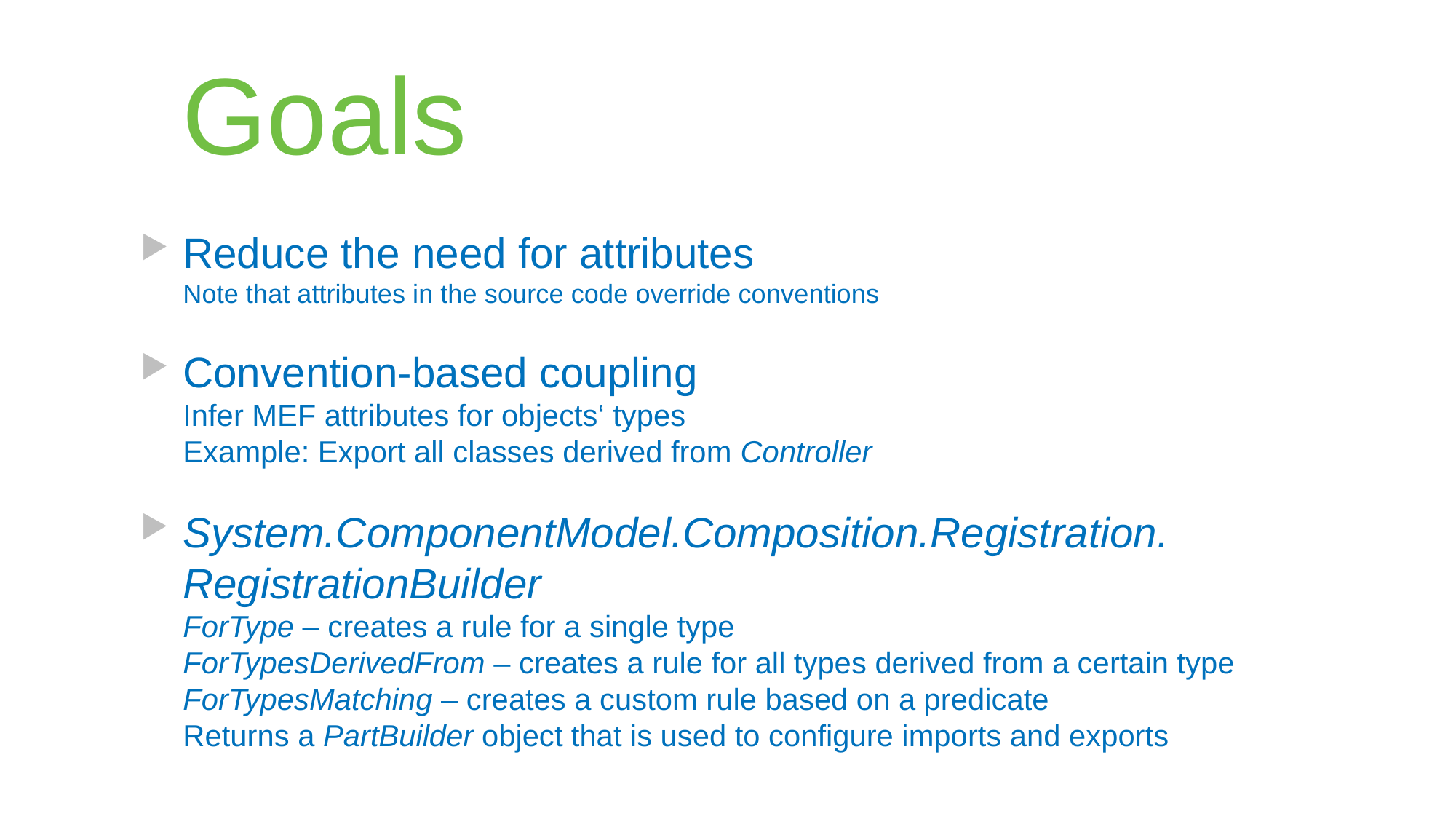

# Goals
Reduce the need for attributes
Note that attributes in the source code override conventions
Convention-based coupling
Infer MEF attributes for objects‘ types
Example: Export all classes derived from Controller
System.ComponentModel.Composition.Registration.
RegistrationBuilder
ForType – creates a rule for a single type
ForTypesDerivedFrom – creates a rule for all types derived from a certain type
ForTypesMatching – creates a custom rule based on a predicate
Returns a PartBuilder object that is used to configure imports and exports